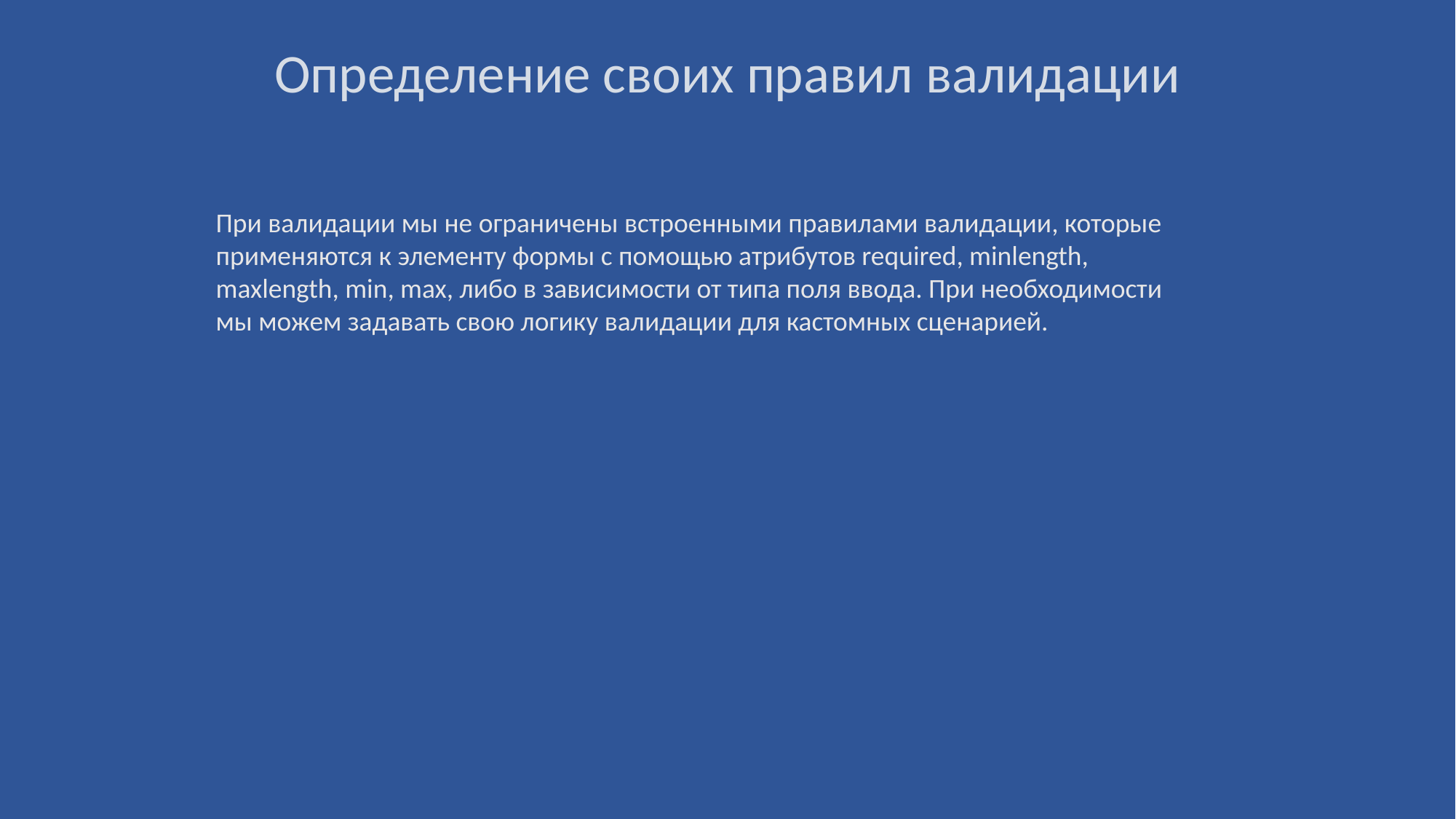

# Определение своих правил валидации
При валидации мы не ограничены встроенными правилами валидации, которые применяются к элементу формы с помощью атрибутов required, minlength, maxlength, min, max, либо в зависимости от типа поля ввода. При необходимости мы можем задавать свою логику валидации для кастомных сценарией.